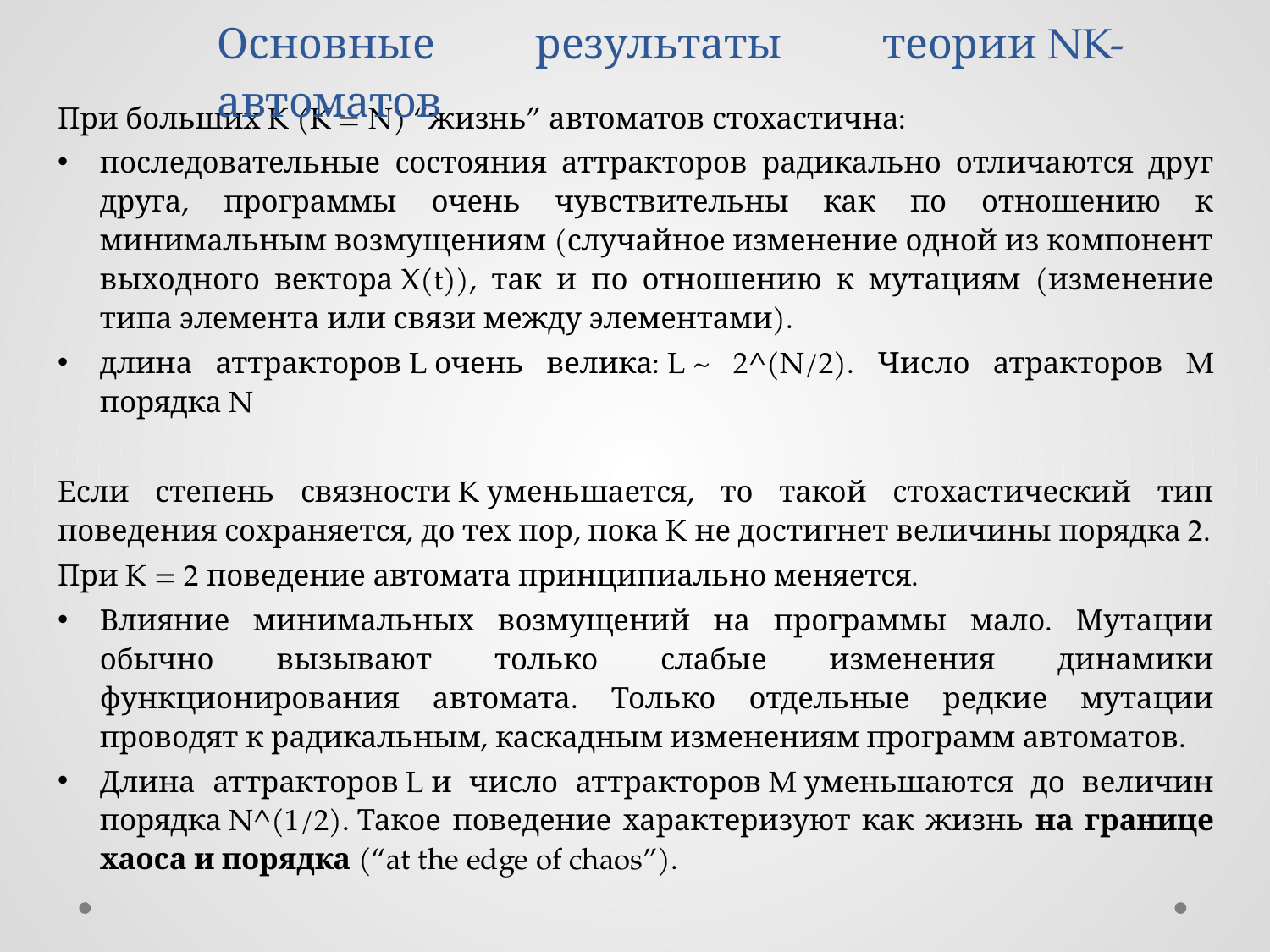

Основные результаты теории NK-автоматов
При больших K (K = N) “жизнь” автоматов стохастична:
последовательные состояния аттракторов радикально отличаются друг друга, программы очень чувствительны как по отношению к минимальным возмущениям (случайное изменение одной из компонент выходного вектора X(t)), так и по отношению к мутациям (изменение типа элемента или связи между элементами).
длина аттракторов L очень велика: L ~ 2^(N/2). Число атракторов M порядка N

Если степень связности K уменьшается, то такой стохастический тип поведения сохраняется, до тех пор, пока K не достигнет величины порядка 2.
При K = 2 поведение автомата принципиально меняется.
Влияние минимальных возмущений на программы мало. Мутации обычно вызывают только слабые изменения динамики функционирования автомата. Только отдельные редкие мутации проводят к радикальным, каскадным изменениям программ автоматов.
Длина аттракторов L и число аттракторов M уменьшаются до величин порядка N^(1/2). Такое поведение характеризуют как жизнь на границе хаоса и порядка (“at the edge of chaos”).